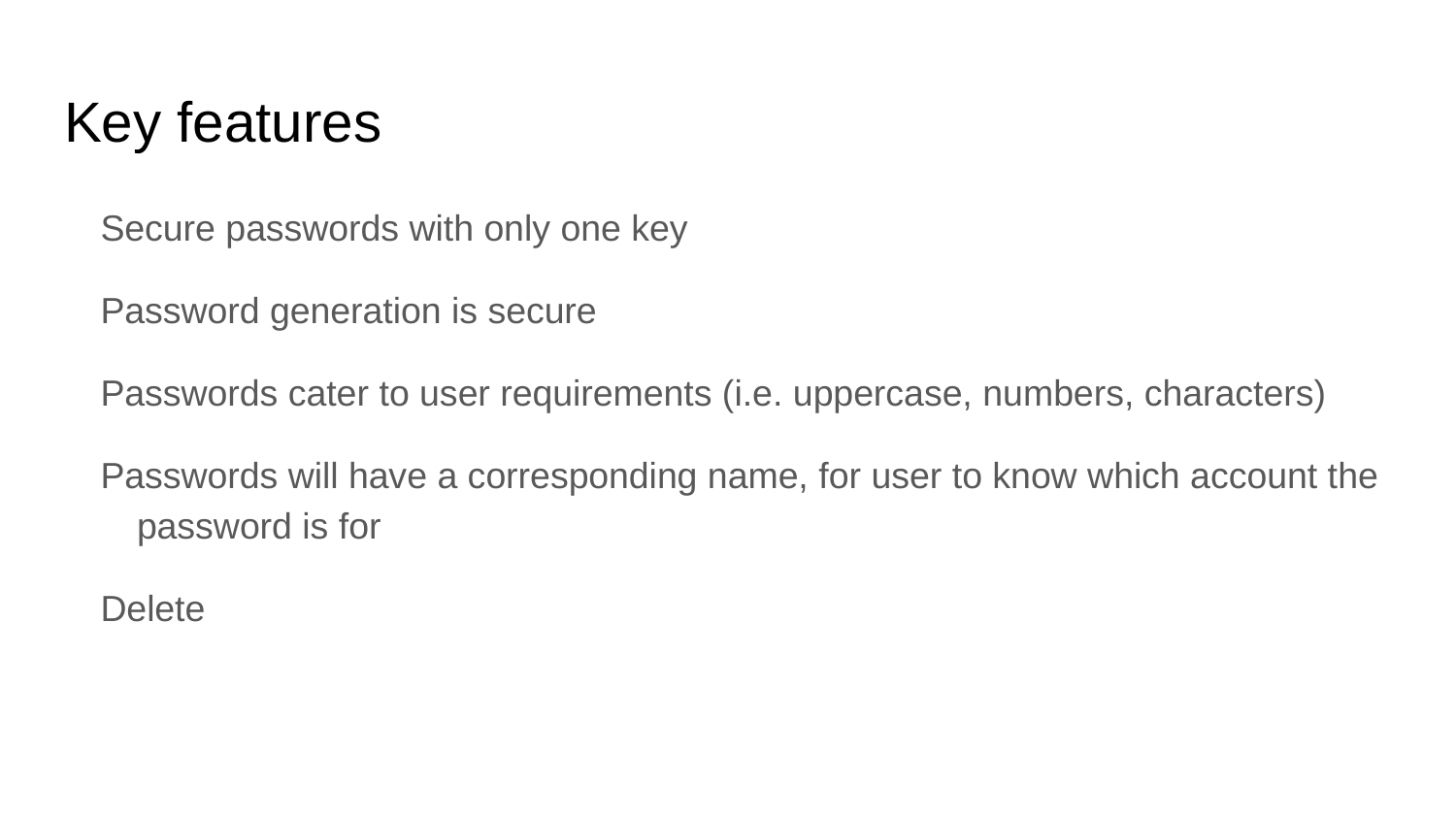

# Key features
Secure passwords with only one key
Password generation is secure
Passwords cater to user requirements (i.e. uppercase, numbers, characters)
Passwords will have a corresponding name, for user to know which account the password is for
Delete